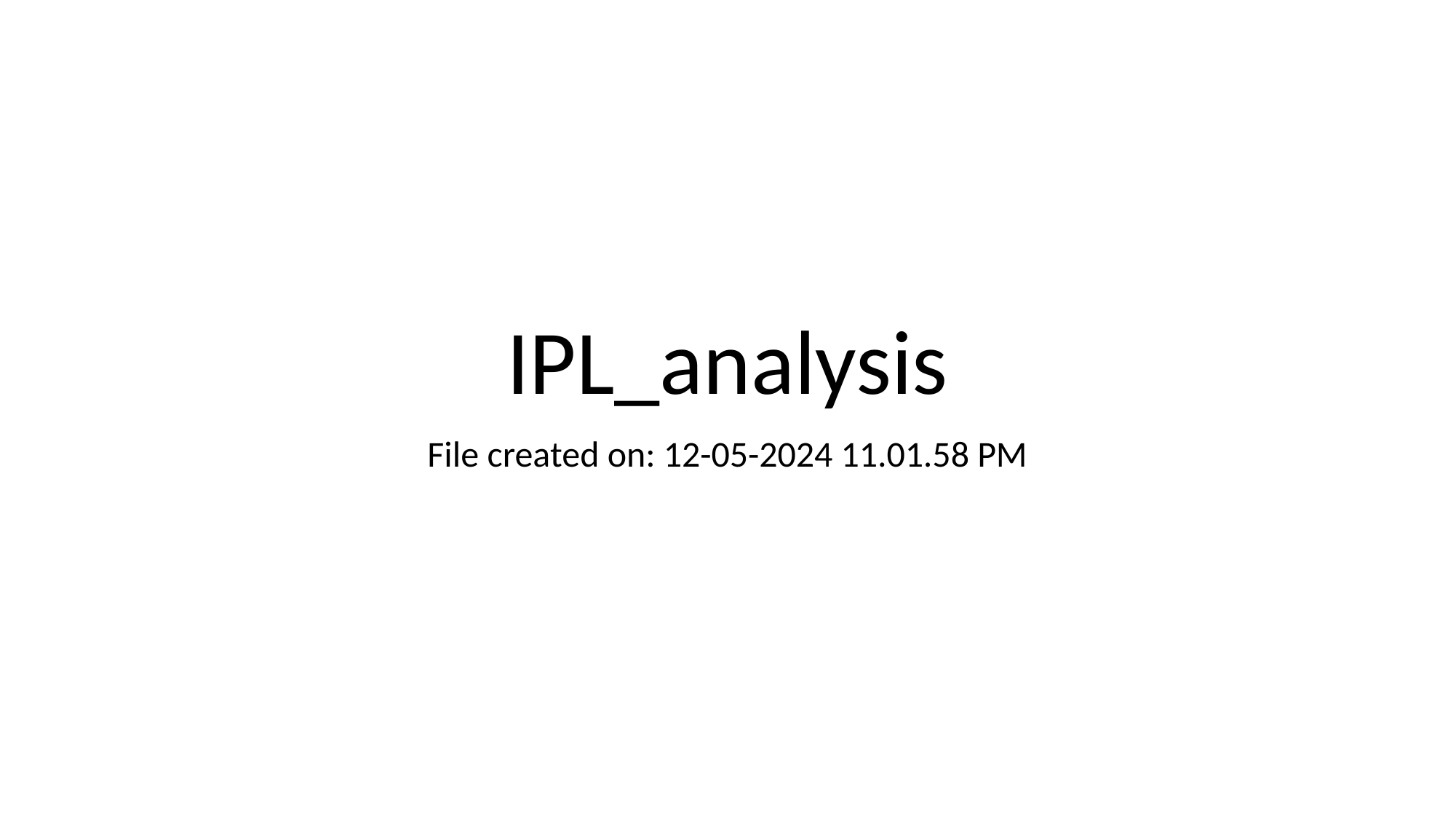

# IPL_analysis
File created on: 12-05-2024 11.01.58 PM